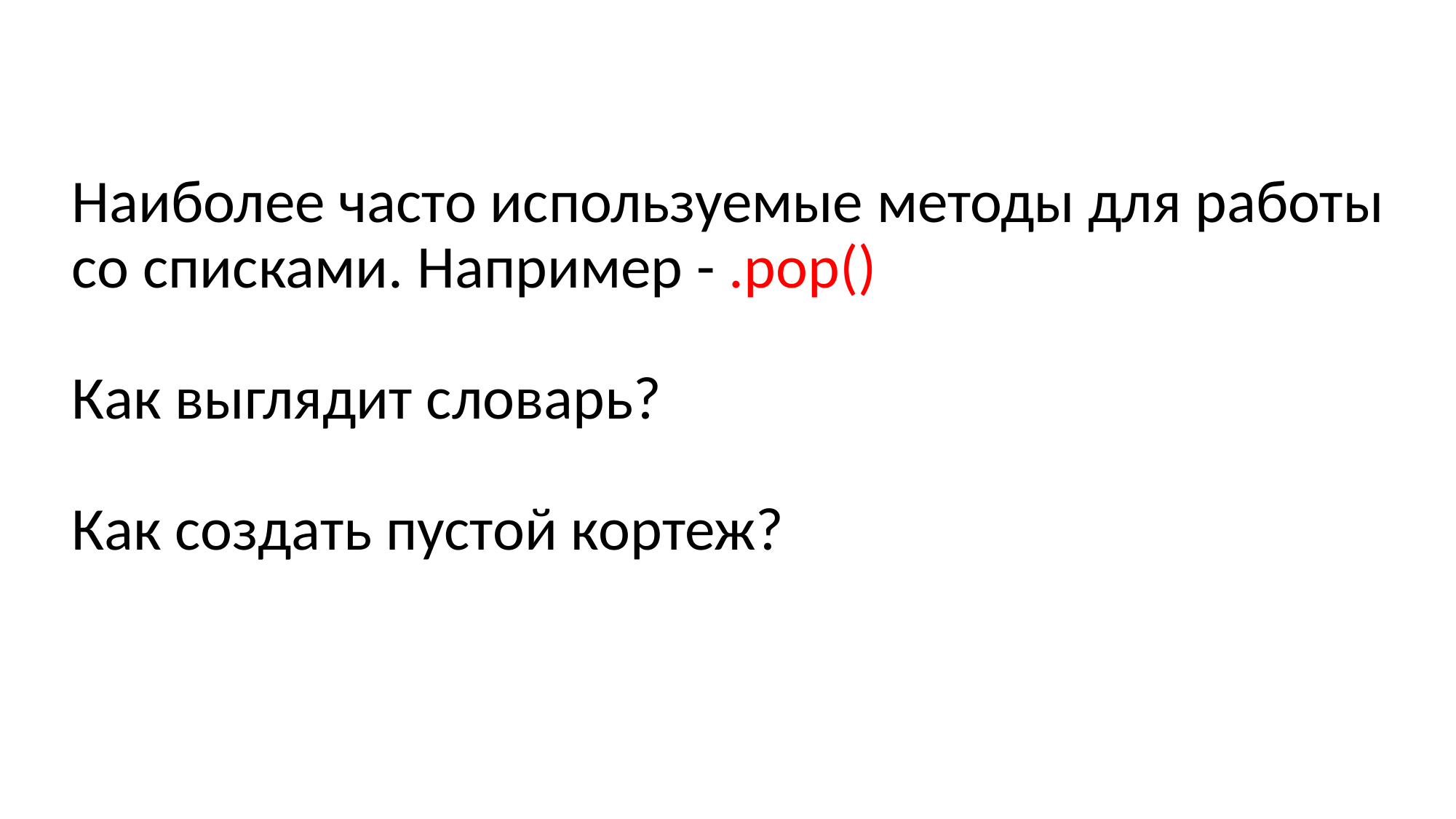

# Наиболее часто используемые методы для работы со списками. Например - .pop() Как выглядит словарь? Как создать пустой кортеж?